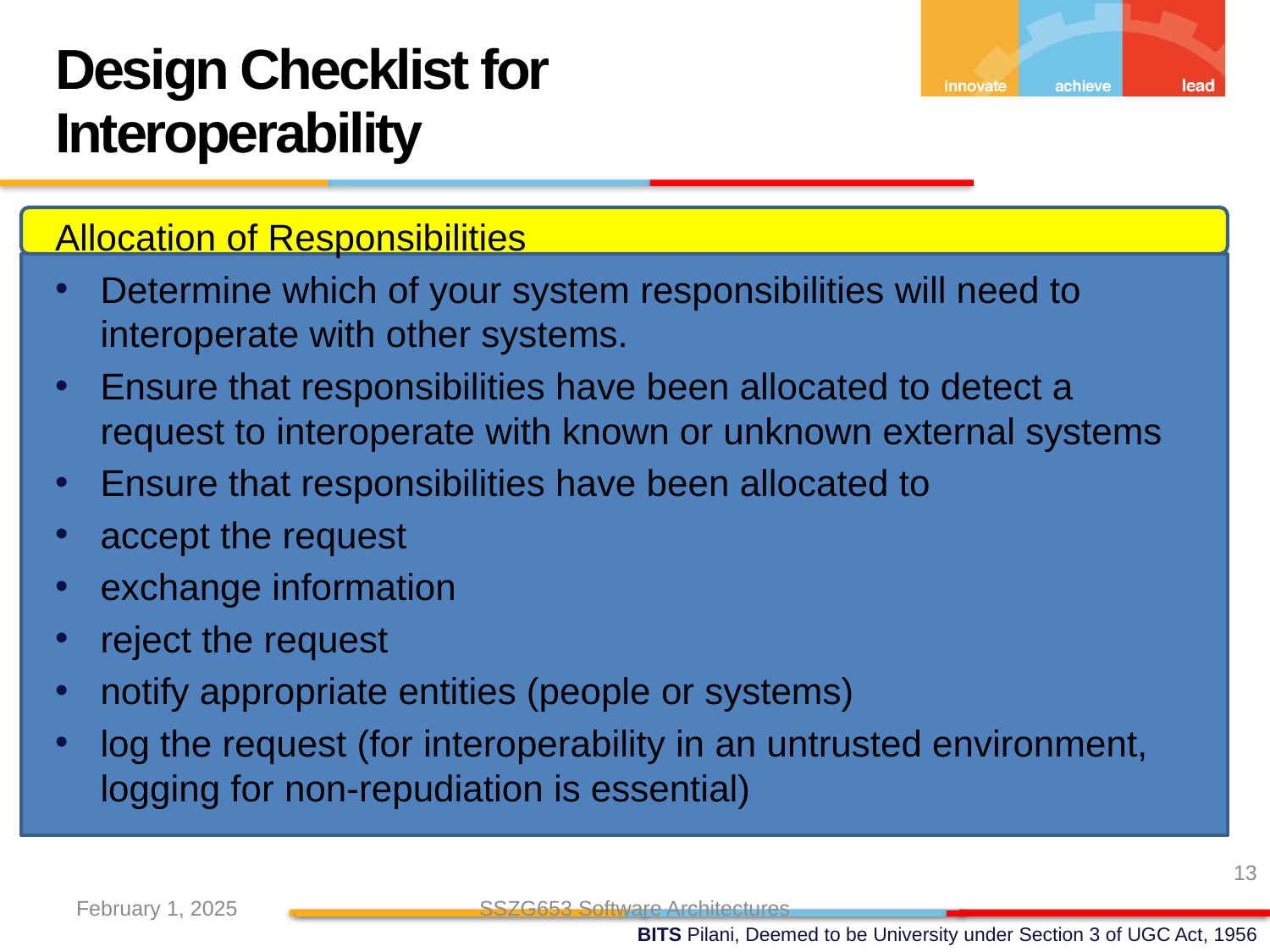

Design Checklist for Interoperability

Allocation of Responsibilities
Determine which of your system responsibilities will need to interoperate with other systems.
Ensure that responsibilities have been allocated to detect a request to interoperate with known or unknown external systems
Ensure that responsibilities have been allocated to
accept the request
exchange information
reject the request
notify appropriate entities (people or systems)
log the request (for interoperability in an untrusted environment, logging for non-repudiation is essential)

13
February 1, 2025
SSZG653 Software Architectures